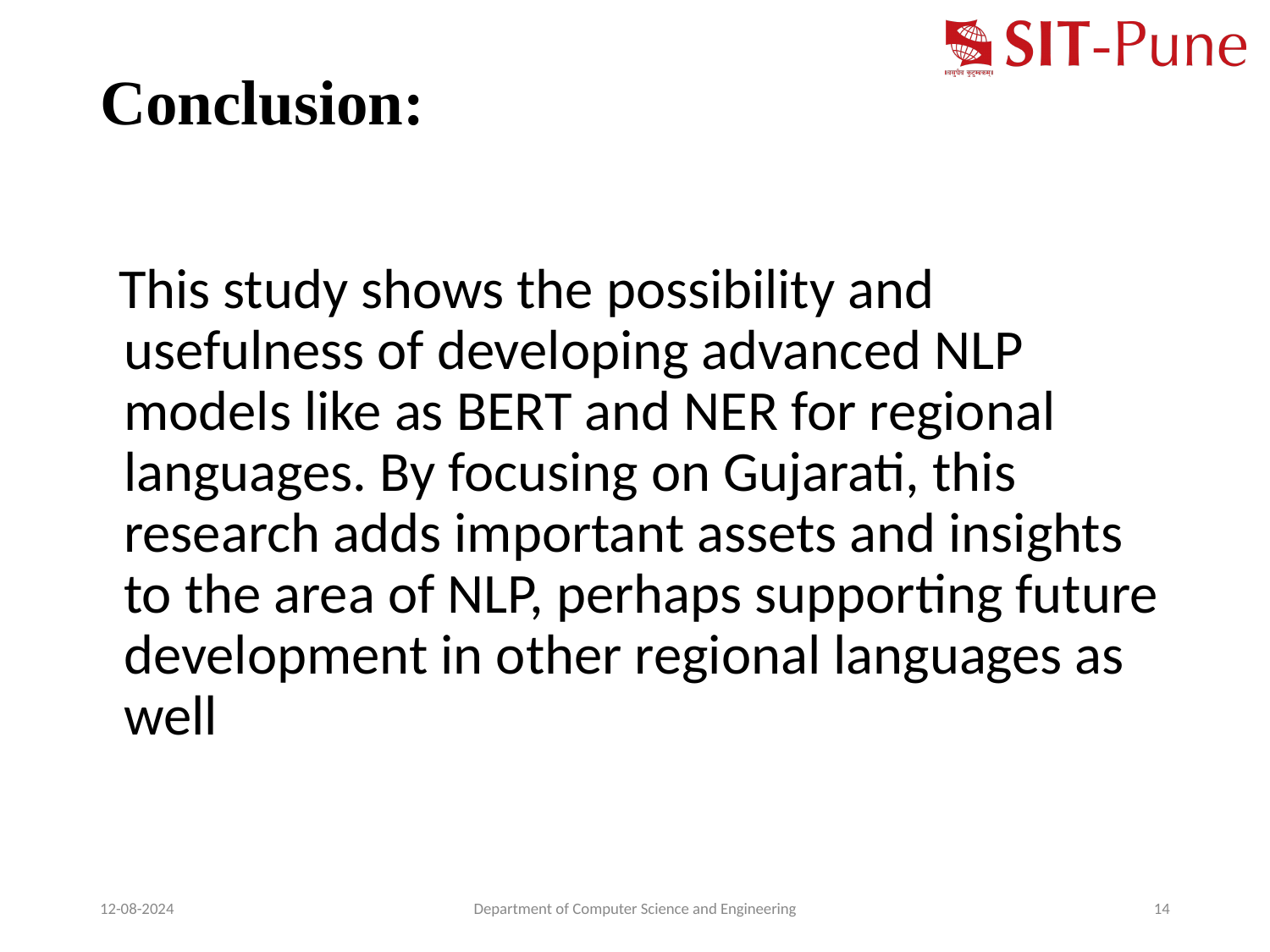

# Conclusion:
This study shows the possibility and usefulness of developing advanced NLP models like as BERT and NER for regional languages. By focusing on Gujarati, this research adds important assets and insights to the area of NLP, perhaps supporting future development in other regional languages as well
12-08-2024
Department of Computer Science and Engineering
14